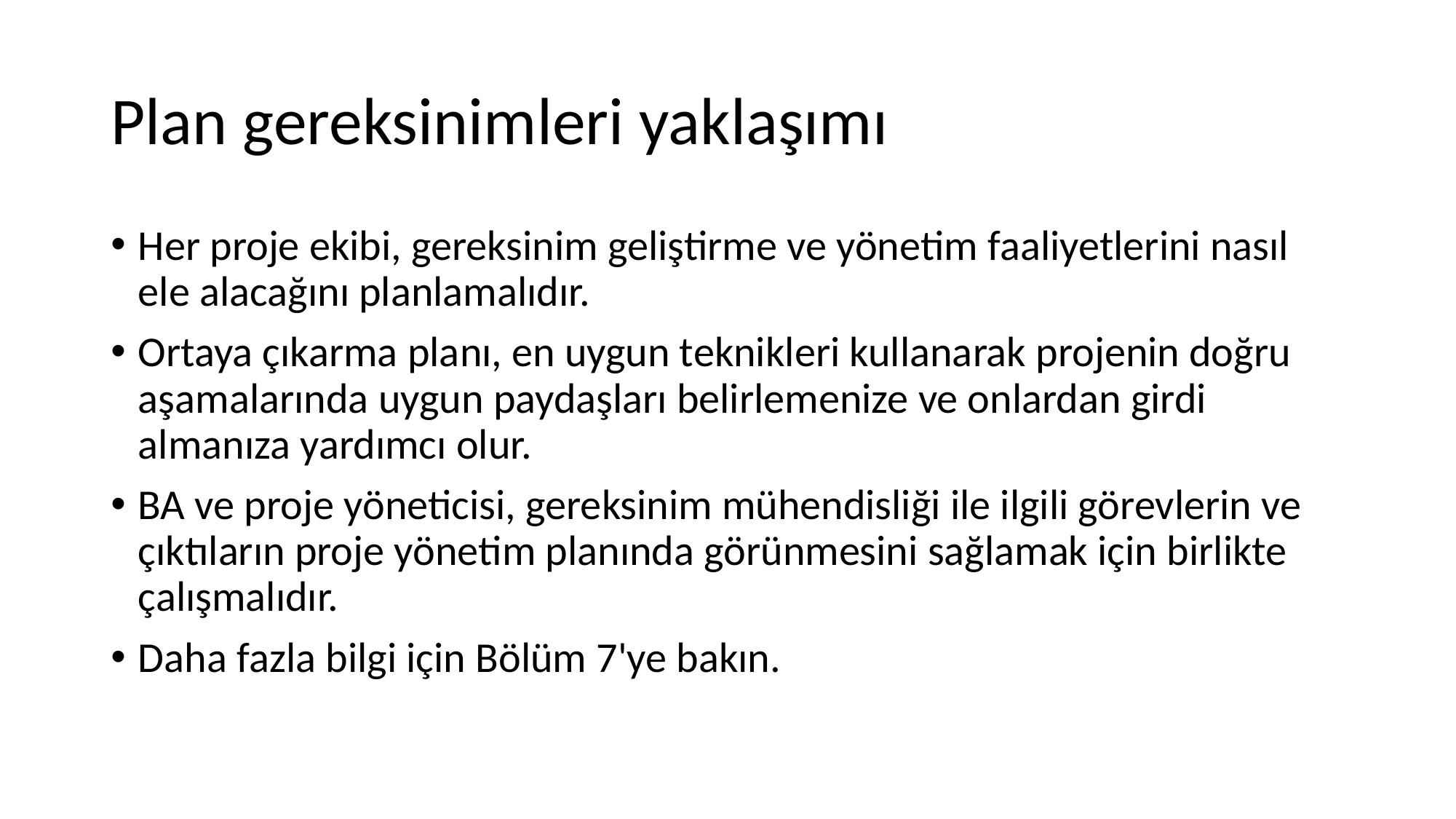

# Plan gereksinimleri yaklaşımı
Her proje ekibi, gereksinim geliştirme ve yönetim faaliyetlerini nasıl ele alacağını planlamalıdır.
Ortaya çıkarma planı, en uygun teknikleri kullanarak projenin doğru aşamalarında uygun paydaşları belirlemenize ve onlardan girdi almanıza yardımcı olur.
BA ve proje yöneticisi, gereksinim mühendisliği ile ilgili görevlerin ve çıktıların proje yönetim planında görünmesini sağlamak için birlikte çalışmalıdır.
Daha fazla bilgi için Bölüm 7'ye bakın.